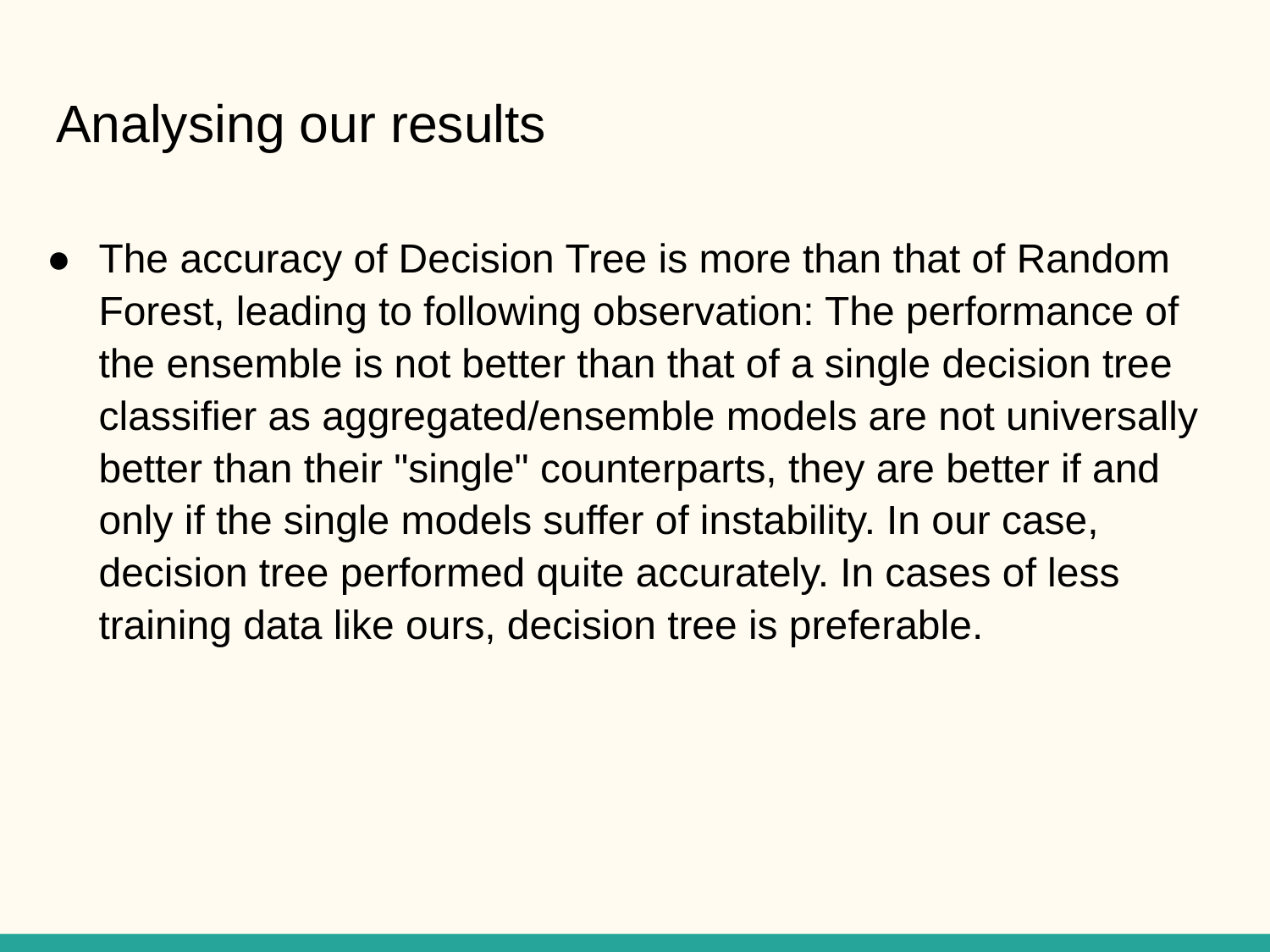

# Analysing our results
The accuracy of Decision Tree is more than that of Random Forest, leading to following observation: The performance of the ensemble is not better than that of a single decision tree classifier as aggregated/ensemble models are not universally better than their "single" counterparts, they are better if and only if the single models suffer of instability. In our case, decision tree performed quite accurately. In cases of less training data like ours, decision tree is preferable.